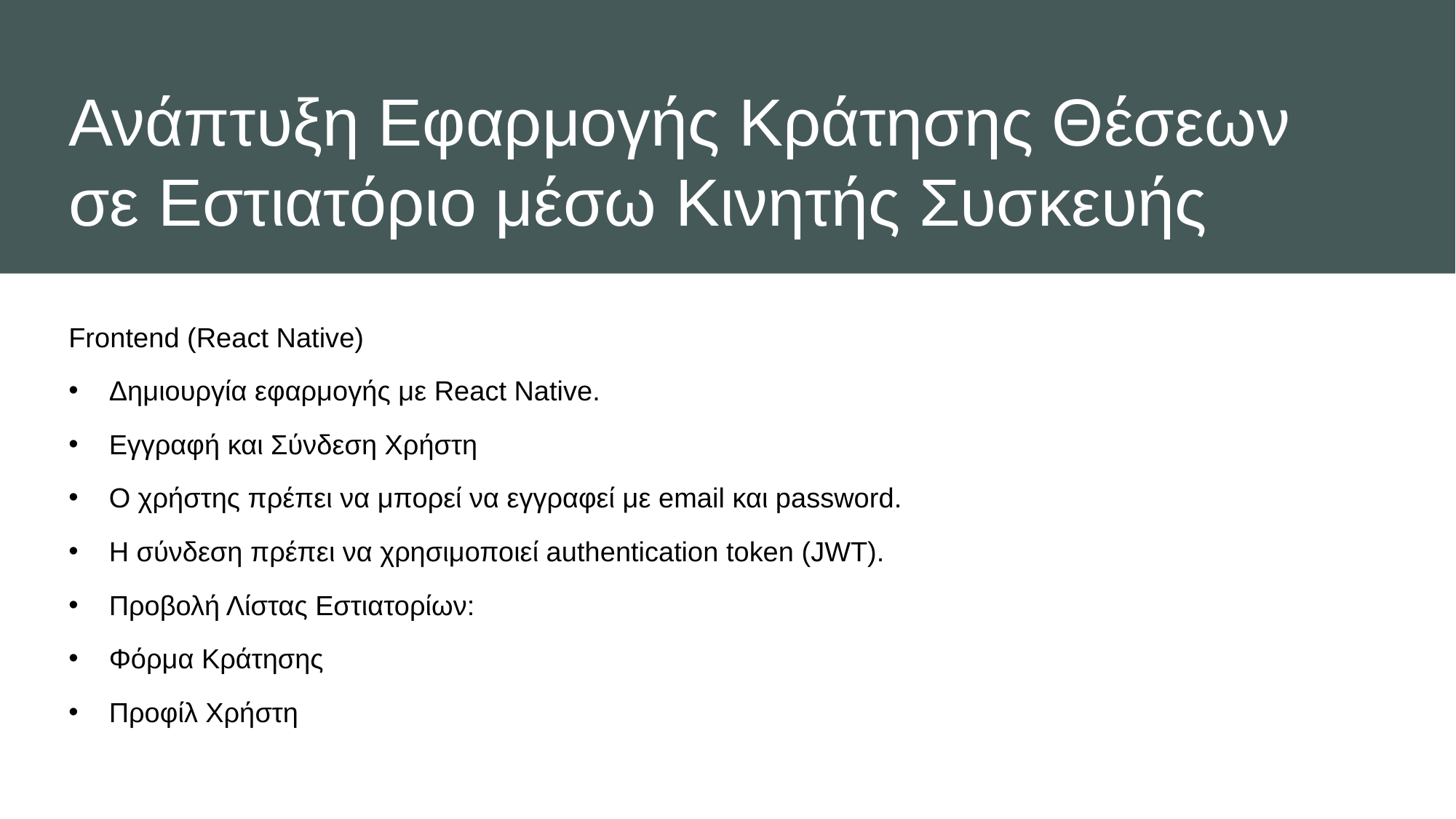

# Ανάπτυξη Εφαρμογής Κράτησης Θέσεων σε Εστιατόριο μέσω Κινητής Συσκευής
Frontend (React Native)
Δημιουργία εφαρμογής με React Native.
Εγγραφή και Σύνδεση Χρήστη
Ο χρήστης πρέπει να μπορεί να εγγραφεί με email και password.
Η σύνδεση πρέπει να χρησιμοποιεί authentication token (JWT).
Προβολή Λίστας Εστιατορίων:
Φόρμα Κράτησης
Προφίλ Χρήστη